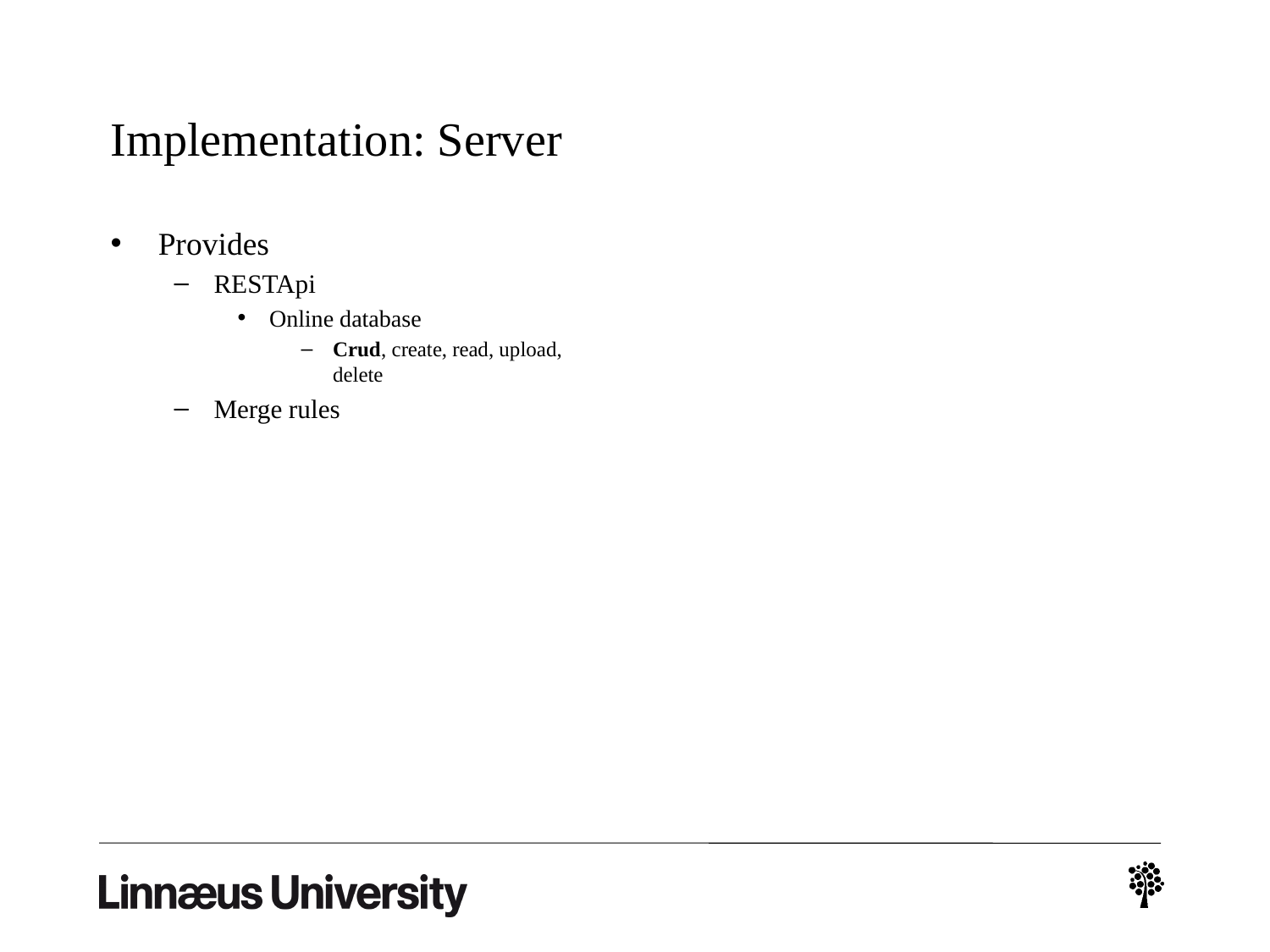

# Implementation: Server
Provides
RESTApi
Online database
Crud, create, read, upload, delete
Merge rules